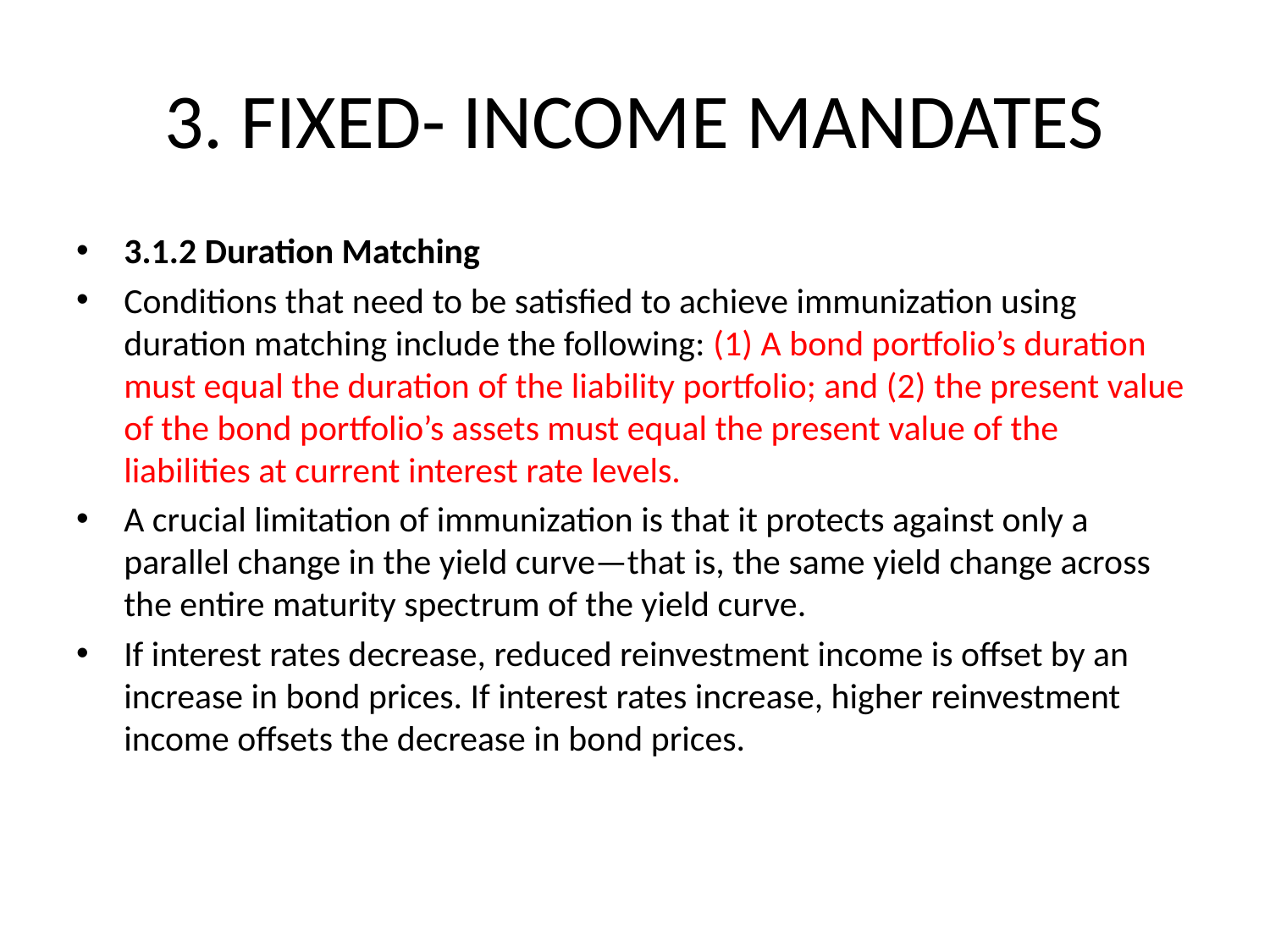

# 3. FIXED- INCOME MANDATES
3.1.2 Duration Matching
Conditions that need to be satisfied to achieve immunization using duration matching include the following: (1) A bond portfolio’s duration must equal the duration of the liability portfolio; and (2) the present value of the bond portfolio’s assets must equal the present value of the liabilities at current interest rate levels.
A crucial limitation of immunization is that it protects against only a parallel change in the yield curve—that is, the same yield change across the entire maturity spectrum of the yield curve.
If interest rates decrease, reduced reinvestment income is offset by an increase in bond prices. If interest rates increase, higher reinvestment income offsets the decrease in bond prices.